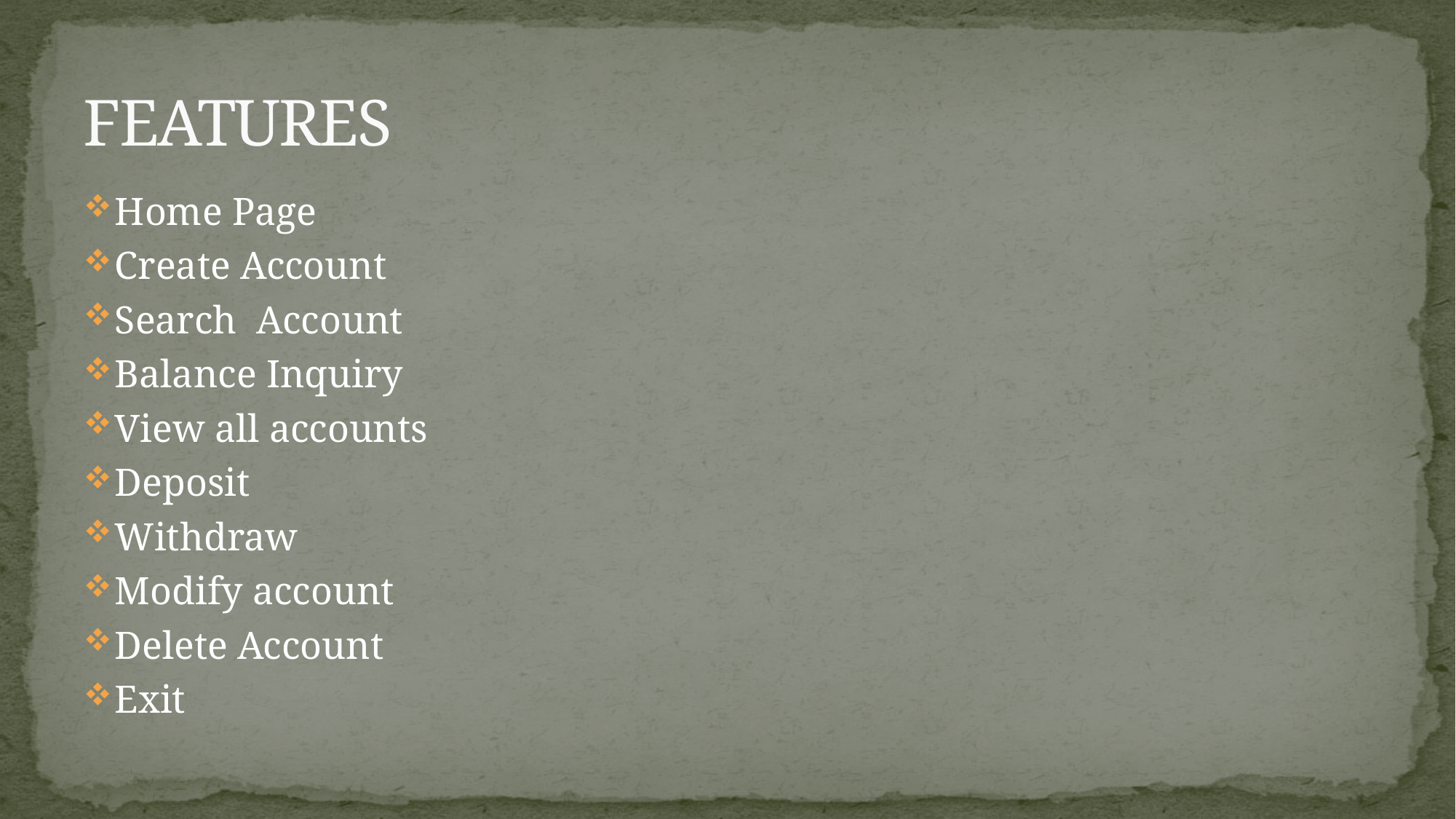

# FEATURES
Home Page
Create Account
Search  Account
Balance Inquiry
View all accounts
Deposit
Withdraw
Modify account
Delete Account
Exit